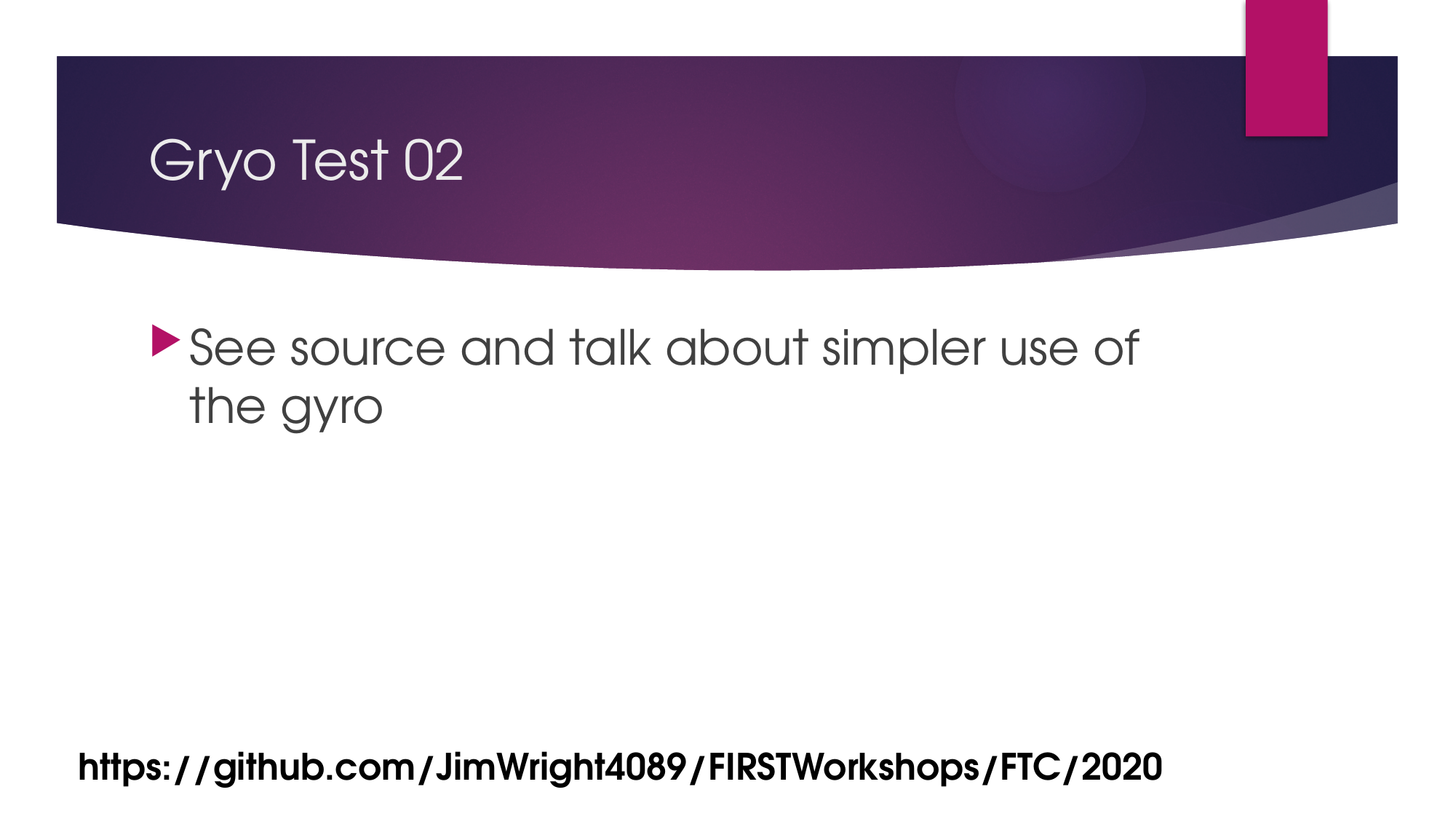

# Gryo Test 02
See source and talk about simpler use of the gyro
https://github.com/JimWright4089/FIRSTWorkshops/FTC/2020